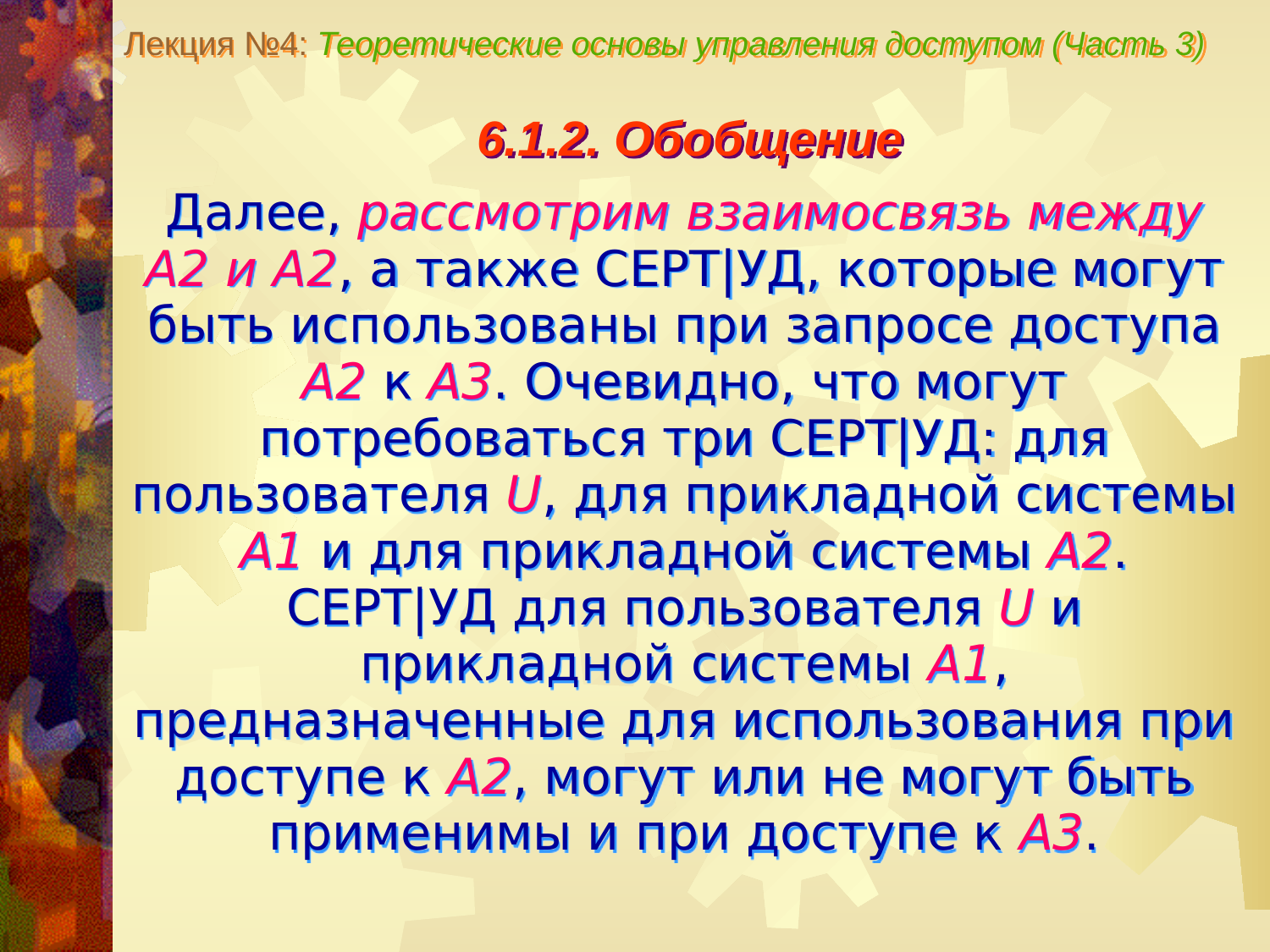

Лекция №4: Теоретические основы управления доступом (Часть 3)
6.1.2. Обобщение
Далее, рассмотрим взаимосвязь между А2 и А2, а также СЕРТ|УД, которые могут быть использованы при запросе доступа А2 к А3. Очевидно, что могут потребоваться три СЕРТ|УД: для пользователя U, для прикладной системы А1 и для прикладной системы А2.
СЕРТ|УД для пользователя U и прикладной системы А1, предназначенные для использования при доступе к А2, могут или не могут быть применимы и при доступе к А3.